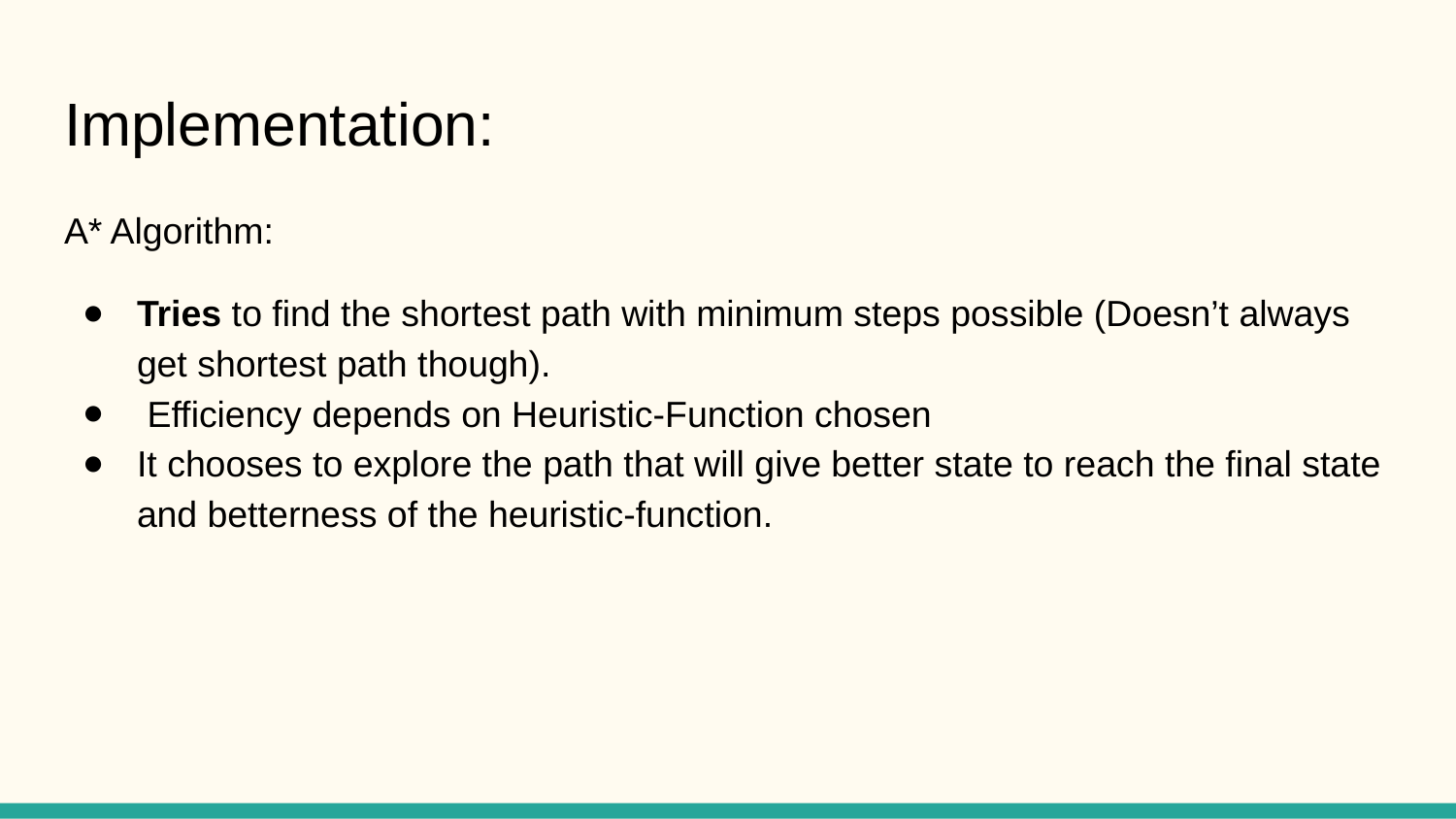

# Implementation:
A* Algorithm:
Tries to find the shortest path with minimum steps possible (Doesn’t always get shortest path though).
 Efficiency depends on Heuristic-Function chosen
It chooses to explore the path that will give better state to reach the final state and betterness of the heuristic-function.